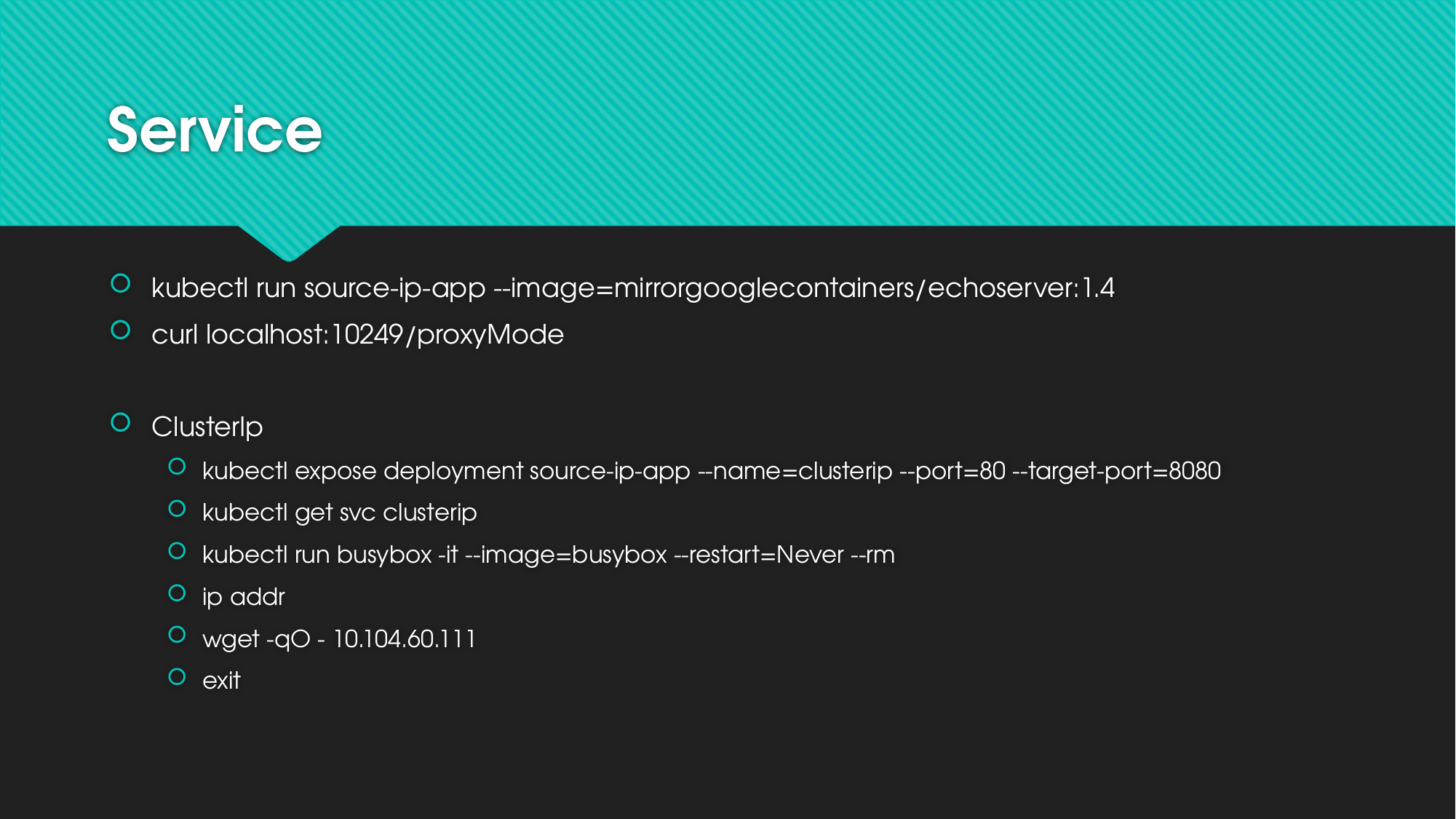

# Service
kubectl run source-ip-app --image=mirrorgooglecontainers/echoserver:1.4
curl localhost:10249/proxyMode

ClusterIp
kubectl expose deployment source-ip-app --name=clusterip --port=80 --target-port=8080
kubectl get svc clusterip
kubectl run busybox -it --image=busybox --restart=Never --rm
ip addr
wget -qO - 10.104.60.111
exit